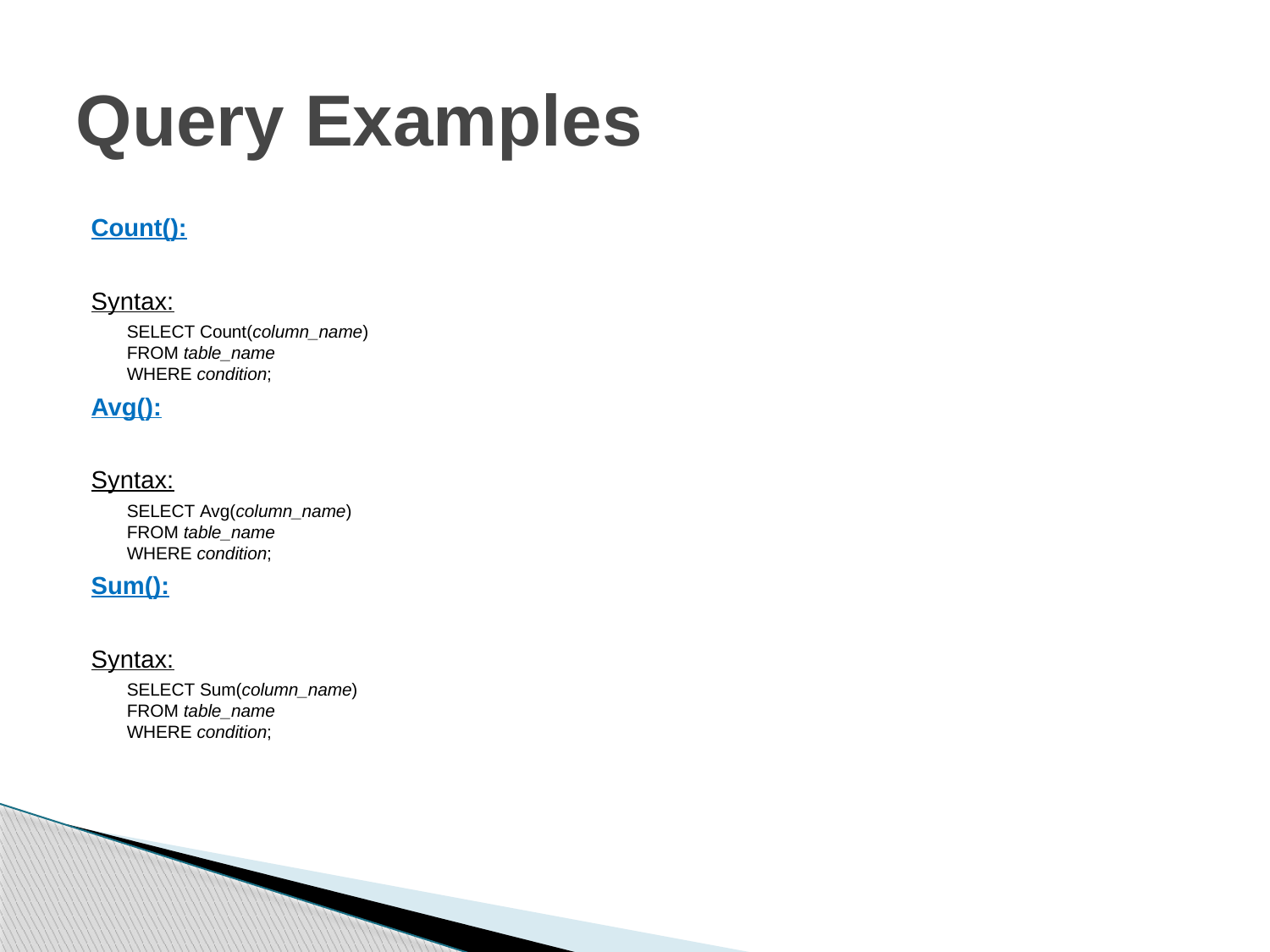

# Query Examples
Count():

Syntax:
SELECT Count(column_name)
FROM table_name
WHERE condition;
Avg():

Syntax:
SELECT Avg(column_name)
FROM table_name
WHERE condition;
Sum():

Syntax:
SELECT Sum(column_name)
FROM table_name
WHERE condition;